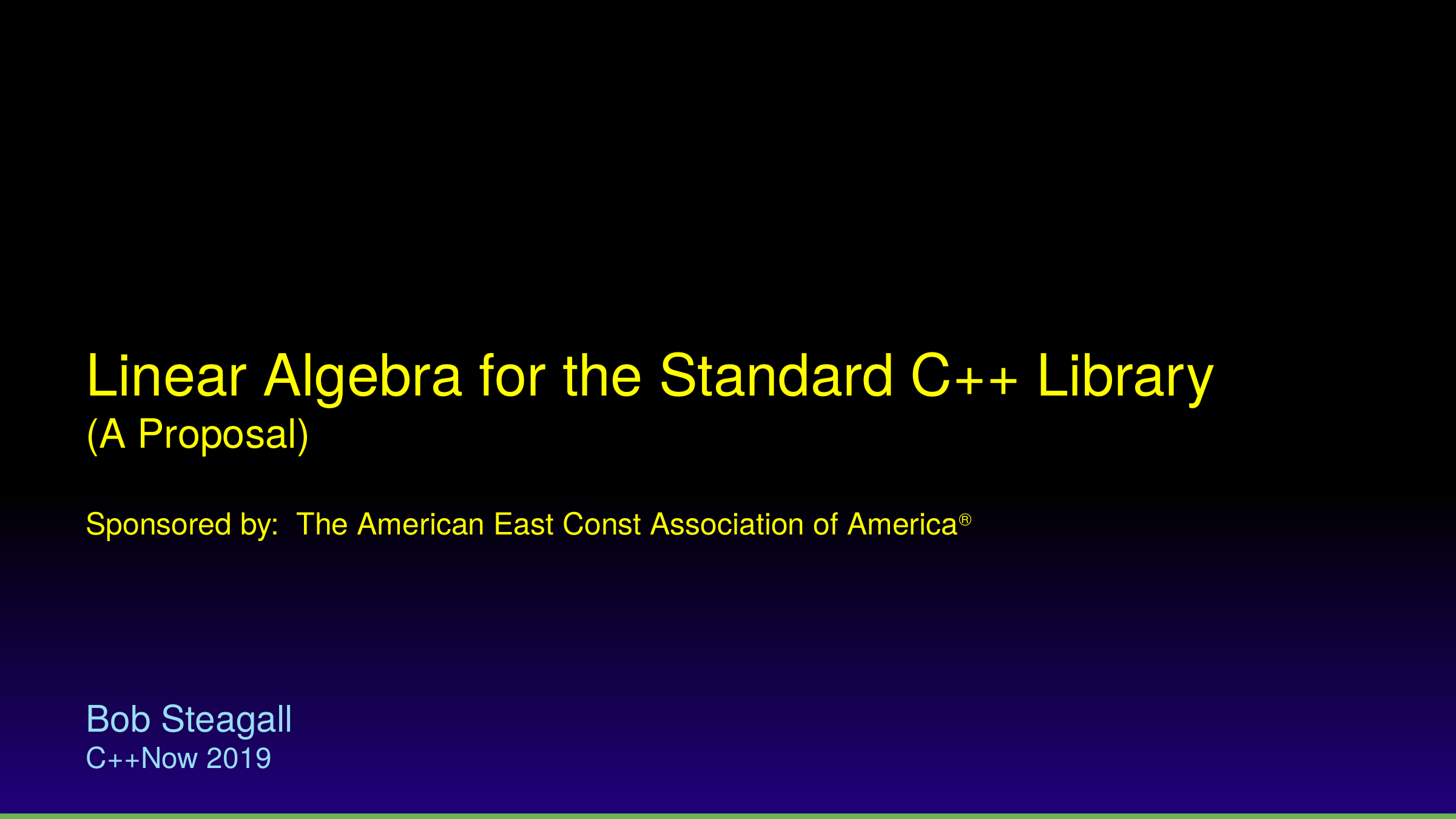

# Linear Algebra for the Standard C++ Library (A Proposal) Sponsored by:  The American East Const Association of America®

Bob Steagall
C++Now 2019